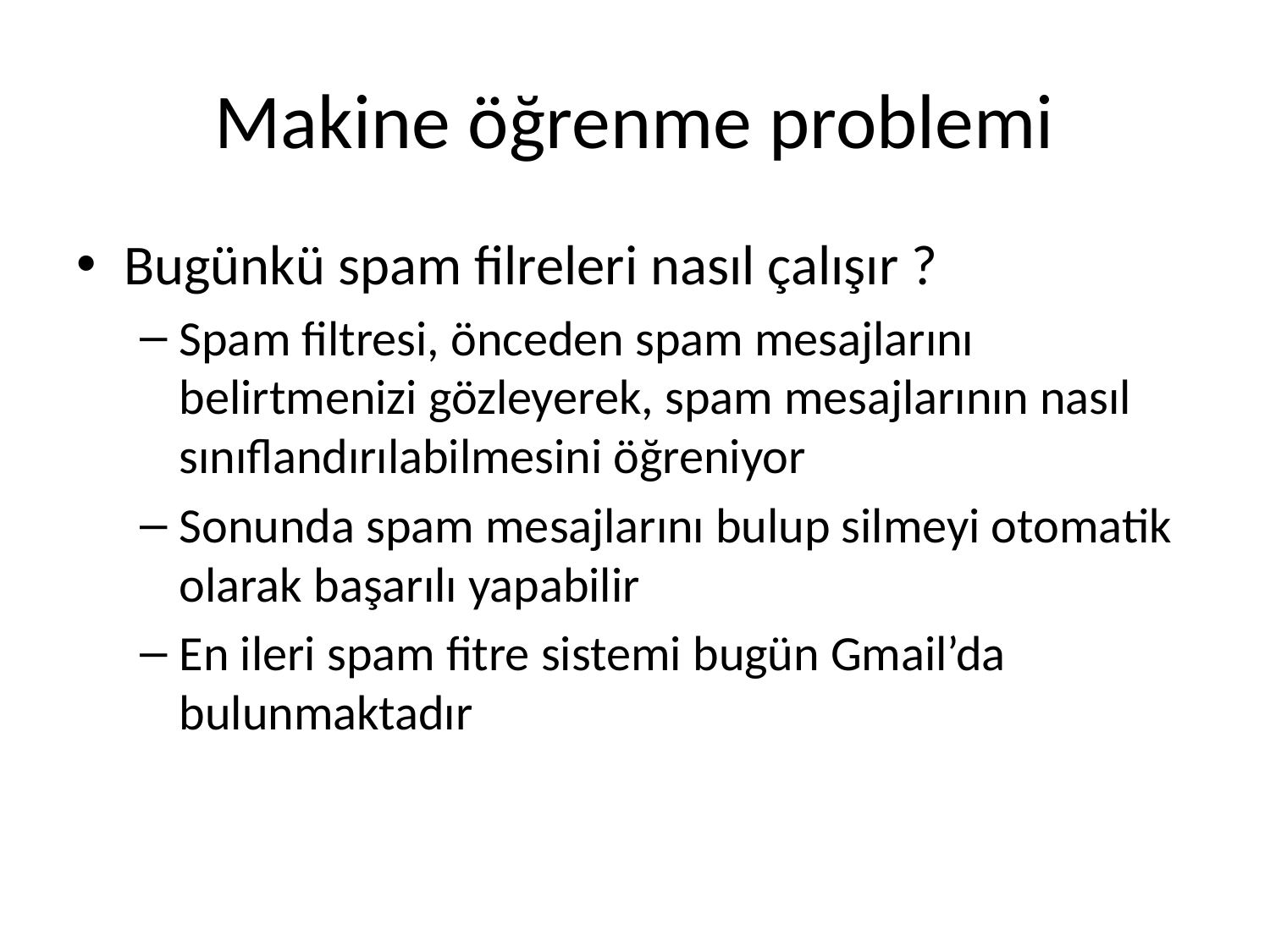

# Makine öğrenme problemi
Bugünkü spam filreleri nasıl çalışır ?
Spam filtresi, önceden spam mesajlarını belirtmenizi gözleyerek, spam mesajlarının nasıl sınıflandırılabilmesini öğreniyor
Sonunda spam mesajlarını bulup silmeyi otomatik olarak başarılı yapabilir
En ileri spam fitre sistemi bugün Gmail’da bulunmaktadır